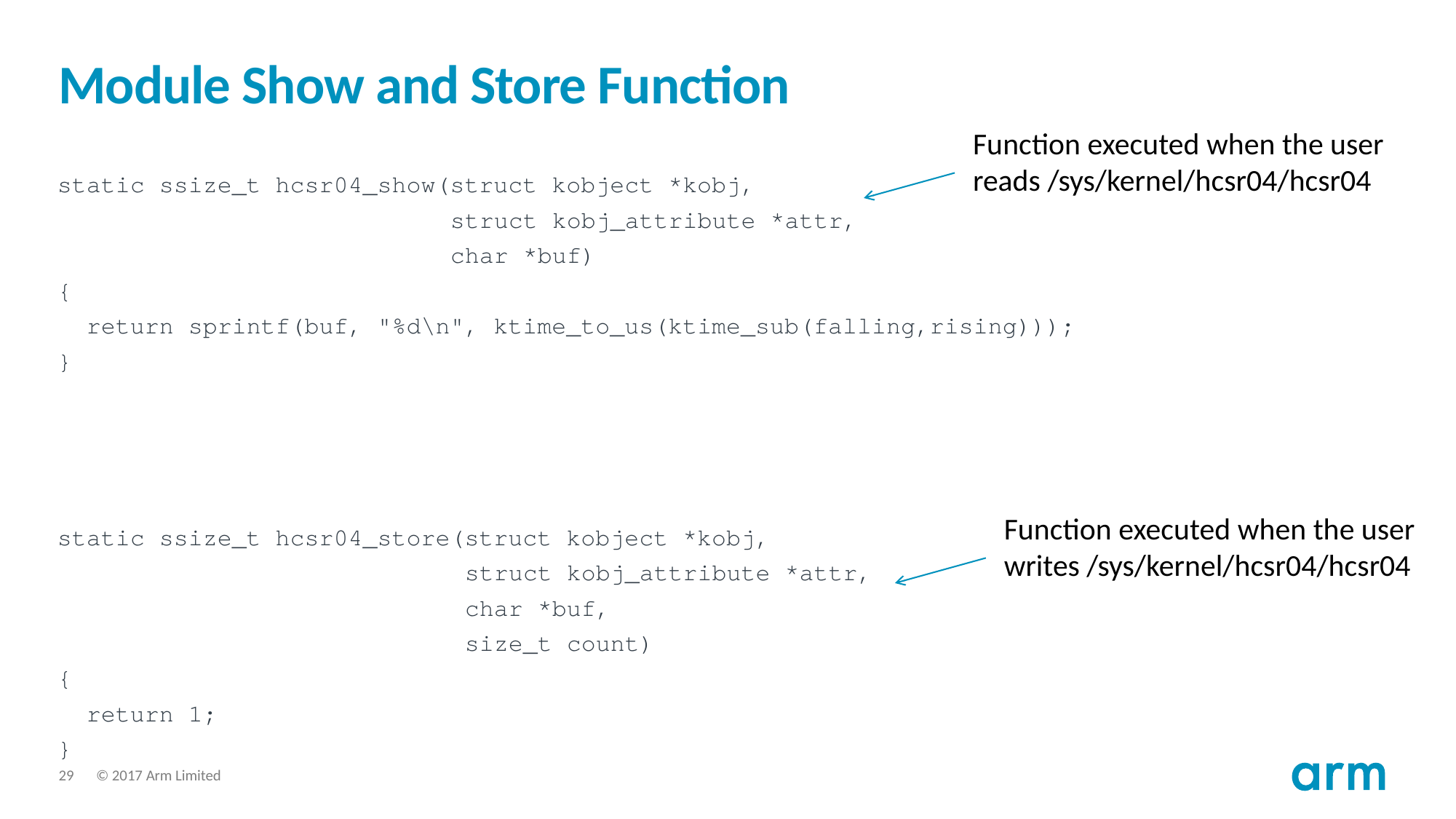

# Module Show and Store Function
Function executed when the user reads /sys/kernel/hcsr04/hcsr04
static ssize_t hcsr04_show(struct kobject *kobj,
                           struct kobj_attribute *attr,
                           char *buf)
{
  return sprintf(buf, "%d\n", ktime_to_us(ktime_sub(falling,rising)));
}

static ssize_t hcsr04_store(struct kobject *kobj,
                            struct kobj_attribute *attr,
                            char *buf,
                            size_t count)
{
  return 1;
}
Function executed when the user writes /sys/kernel/hcsr04/hcsr04